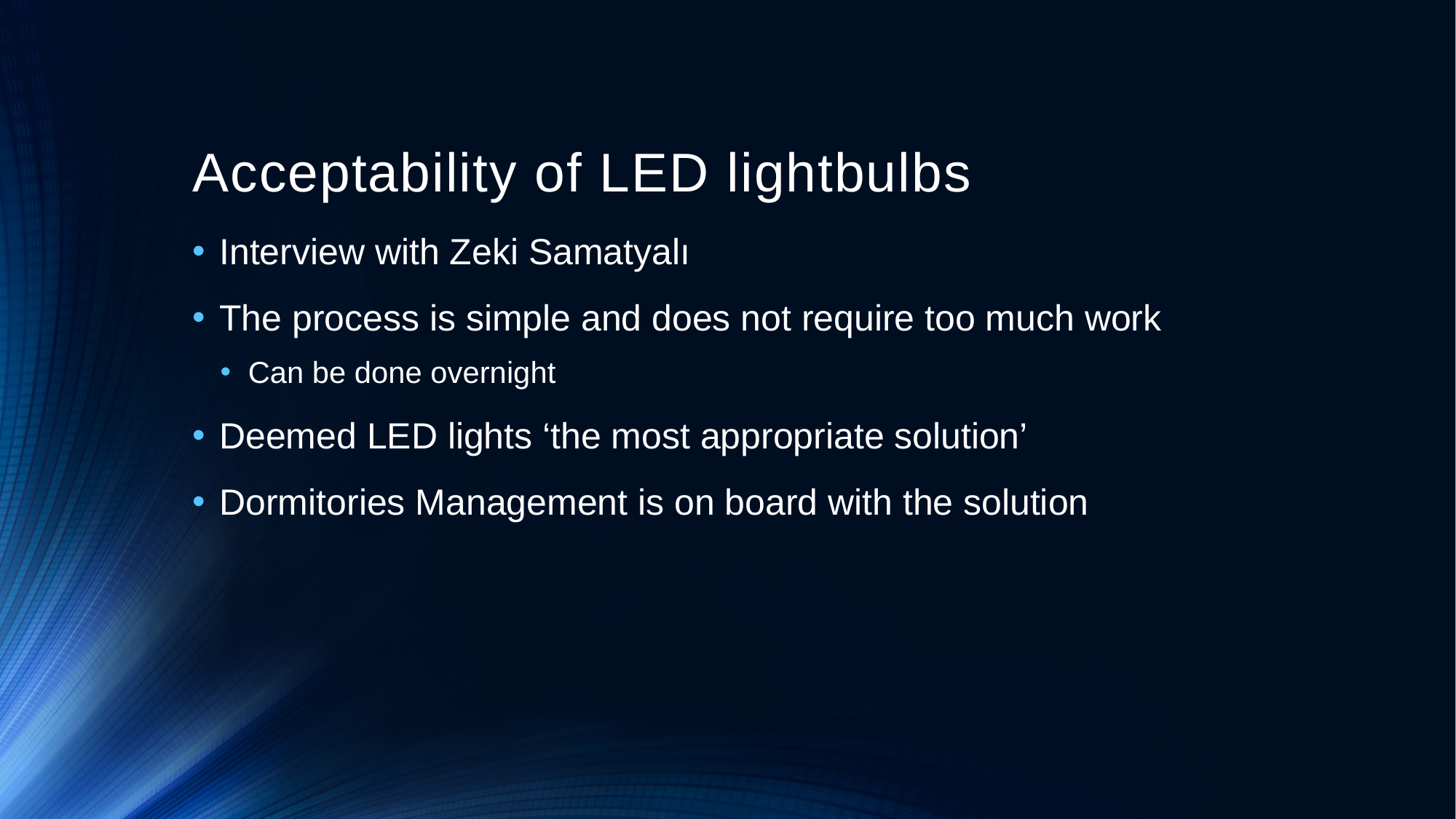

# Acceptability of LED lightbulbs
Interview with Zeki Samatyalı
The process is simple and does not require too much work
Can be done overnight
Deemed LED lights ‘the most appropriate solution’
Dormitories Management is on board with the solution